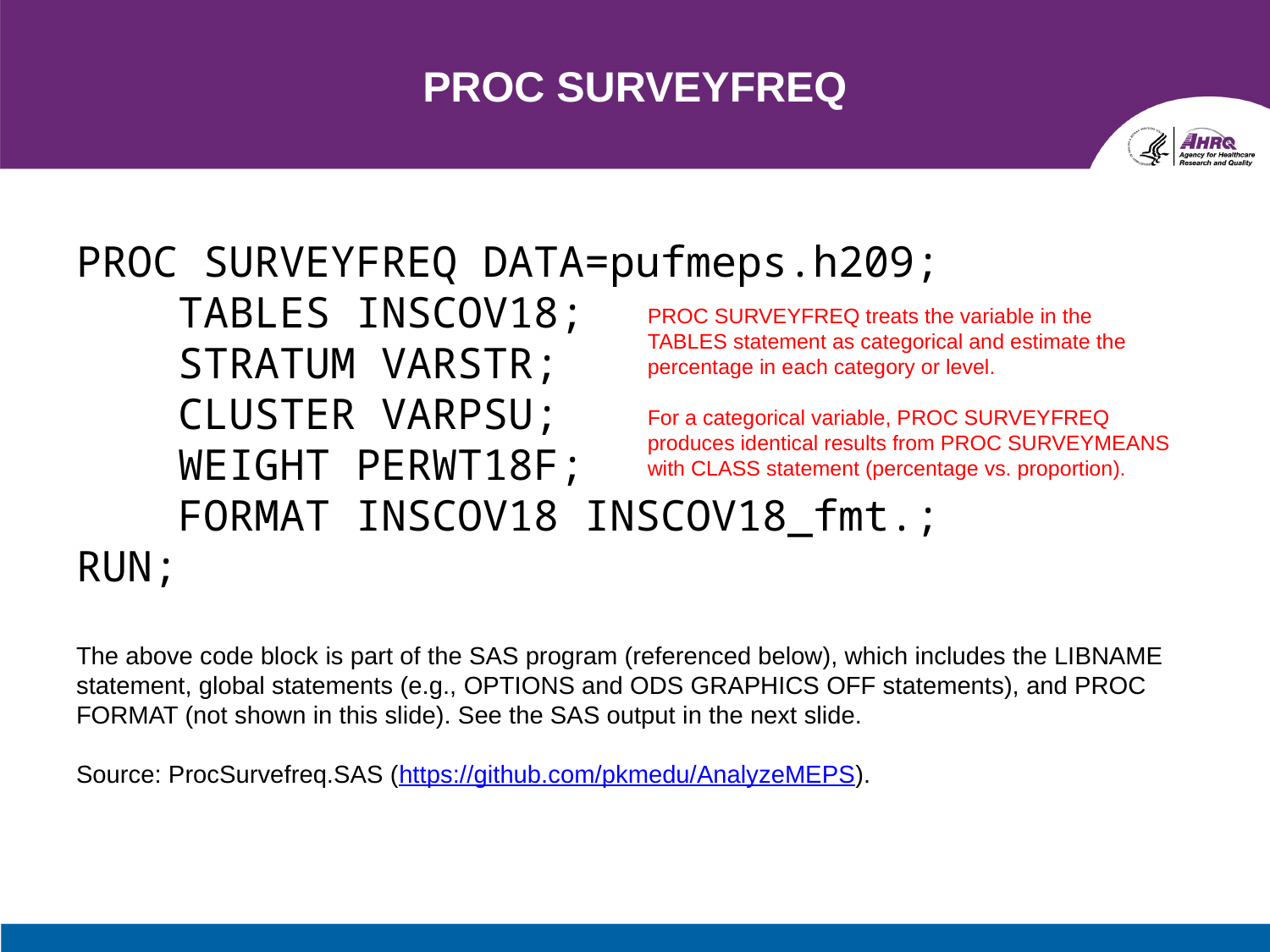

# PROC SURVEYFREQ
PROC SURVEYFREQ DATA=pufmeps.h209;
    TABLES INSCOV18;
    STRATUM VARSTR;
    CLUSTER VARPSU;
    WEIGHT PERWT18F;
    FORMAT INSCOV18 INSCOV18_fmt.;
RUN;

The above code block is part of the SAS program (referenced below), which includes the LIBNAME statement, global statements (e.g., OPTIONS and ODS GRAPHICS OFF statements), and PROC FORMAT (not shown in this slide). See the SAS output in the next slide.

Source: ProcSurvefreq.SAS (https://github.com/pkmedu/AnalyzeMEPS).

PROC SURVEYFREQ treats the variable in the
TABLES statement as categorical and estimate the
percentage in each category or level.

For a categorical variable, PROC SURVEYFREQ produces identical results from PROC SURVEYMEANS with CLASS statement (percentage vs. proportion).